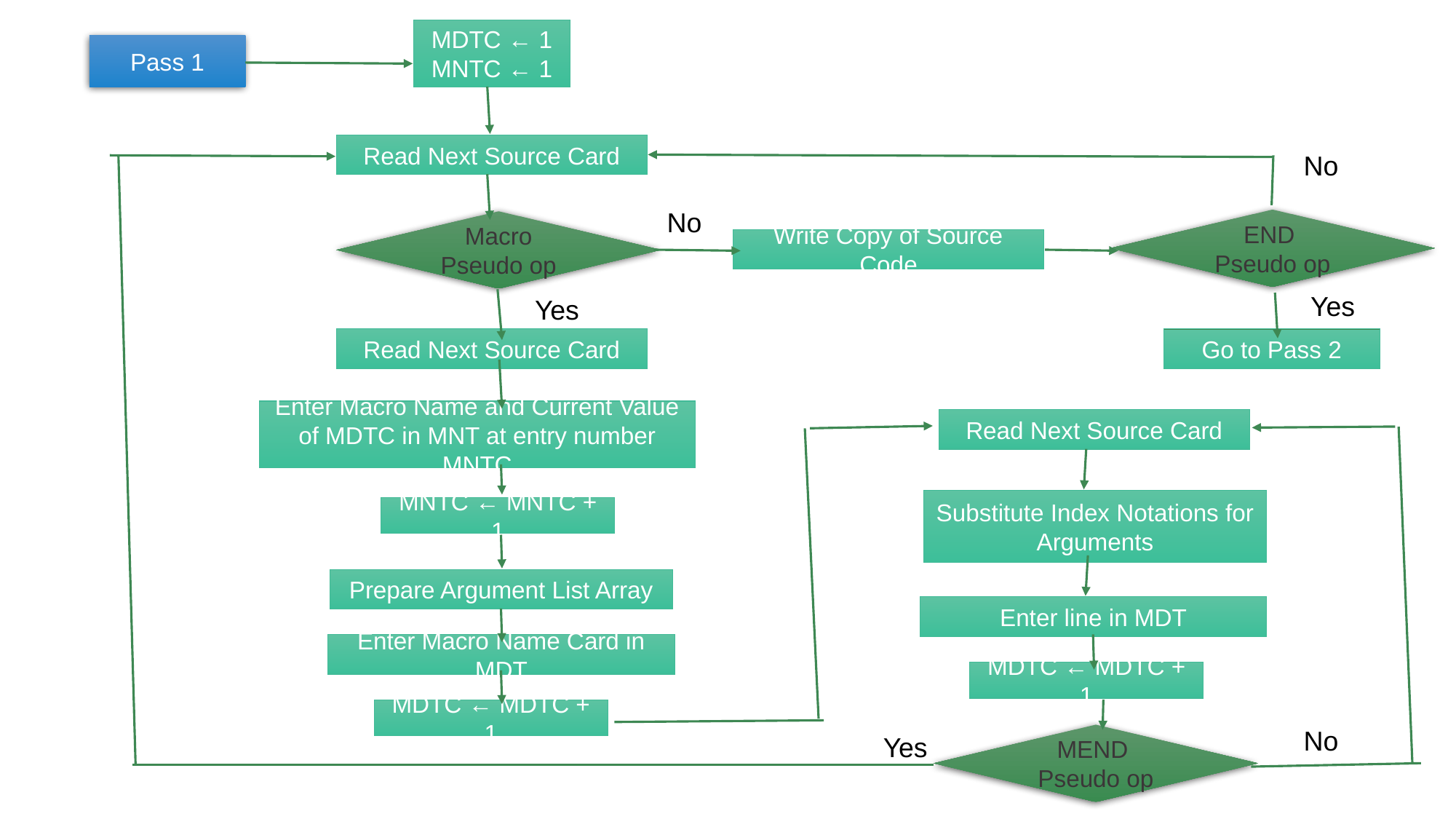

MDTC ← 1
MNTC ← 1
Pass 1
Read Next Source Card
No
No
END
Pseudo op
Macro Pseudo op
Write Copy of Source Code
Yes
Yes
Go to Pass 2
Read Next Source Card
Enter Macro Name and Current Value of MDTC in MNT at entry number MNTC
Read Next Source Card
Substitute Index Notations for Arguments
MNTC ← MNTC + 1
Prepare Argument List Array

Enter line in MDT
Enter Macro Name Card in MDT
MDTC ← MDTC + 1
MDTC ← MDTC + 1
No
MEND
Pseudo op
Yes